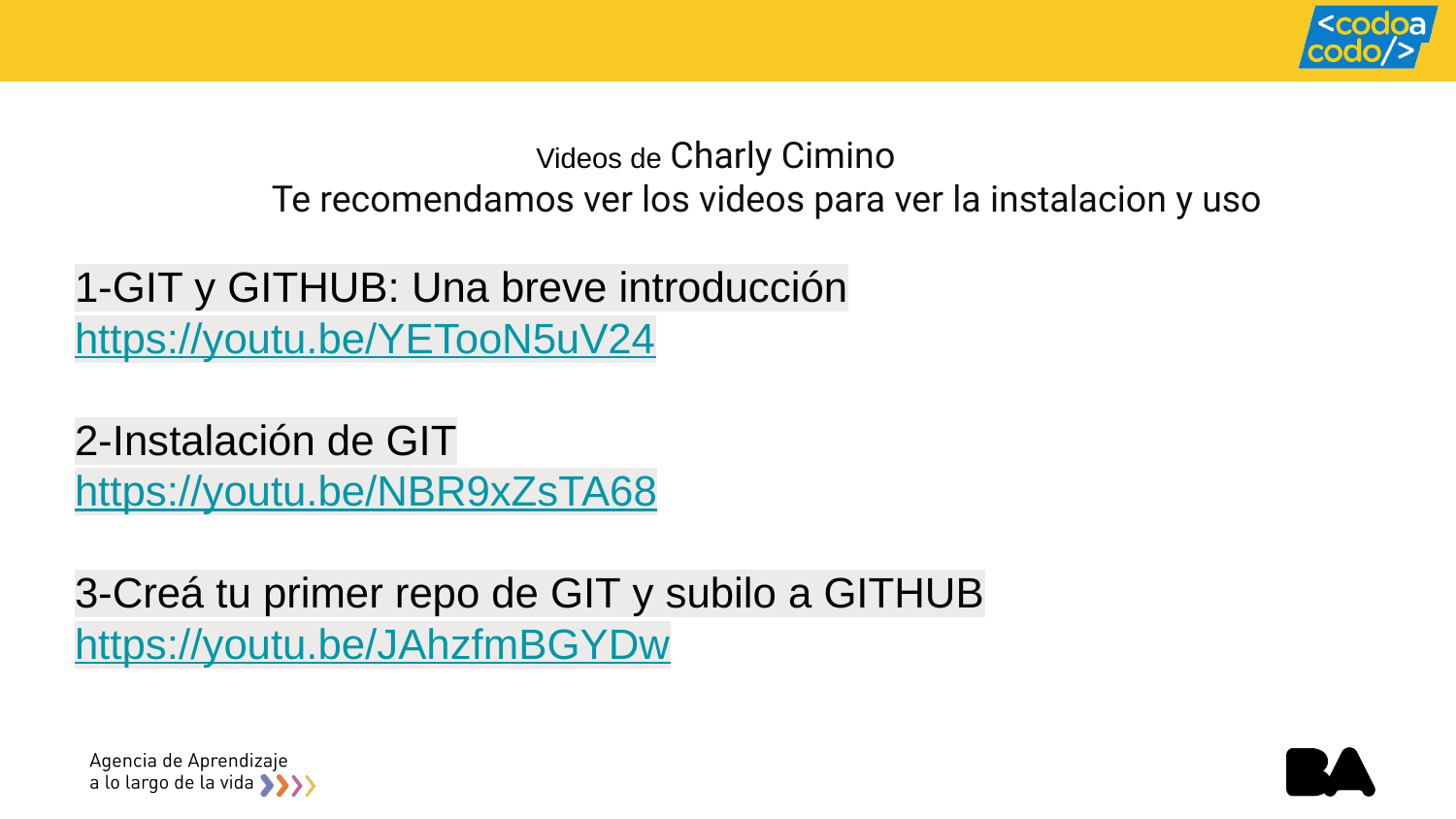

Videos de Charly Cimino
Te recomendamos ver los videos para ver la instalacion y uso
1-GIT y GITHUB: Una breve introducción
https://youtu.be/YETooN5uV24

2-Instalación de GIT
https://youtu.be/NBR9xZsTA68

3-Creá tu primer repo de GIT y subilo a GITHUB
https://youtu.be/JAhzfmBGYDw